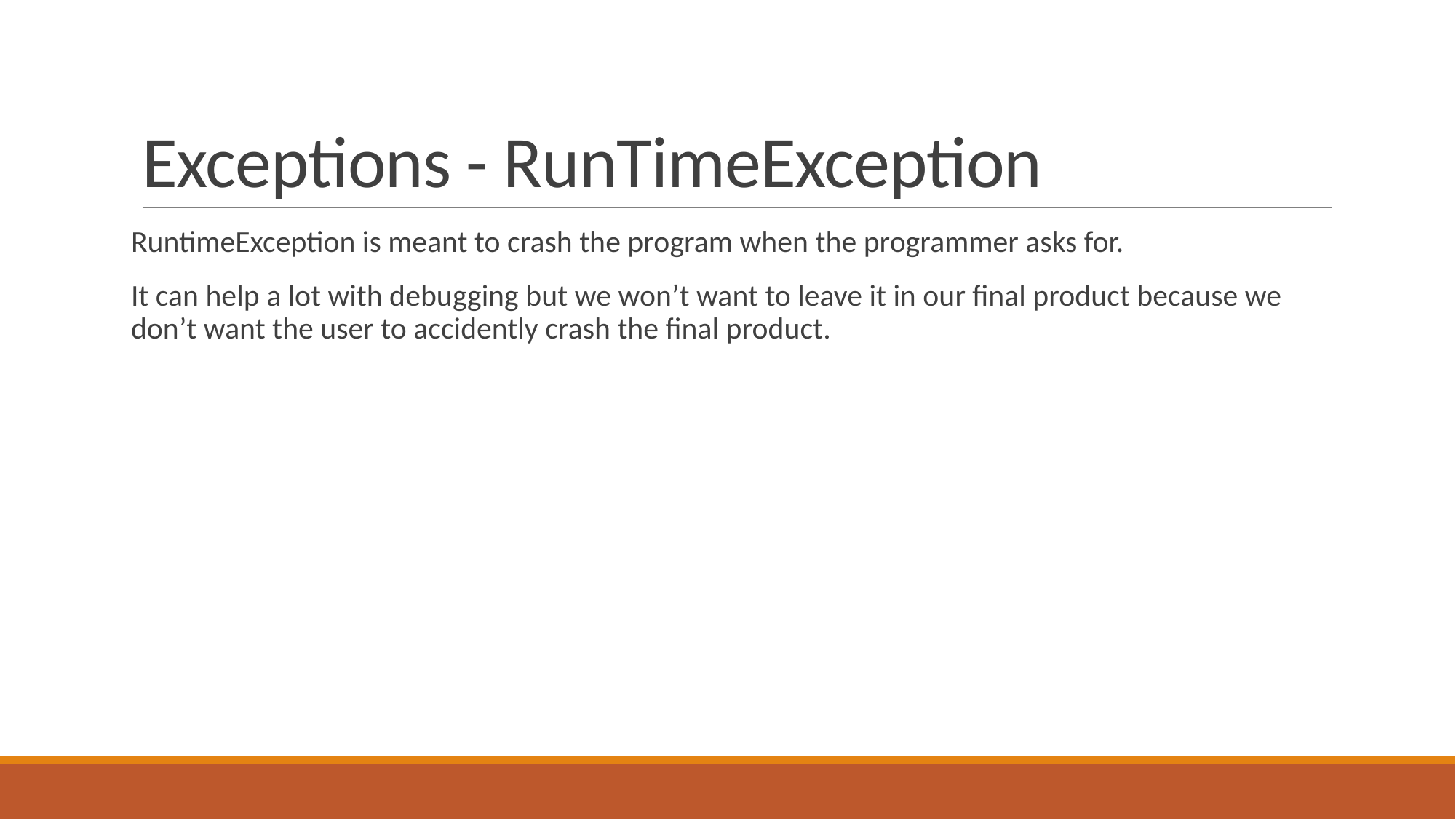

# Exceptions - RunTimeException
RuntimeException is meant to crash the program when the programmer asks for.
It can help a lot with debugging but we won’t want to leave it in our final product because we don’t want the user to accidently crash the final product.